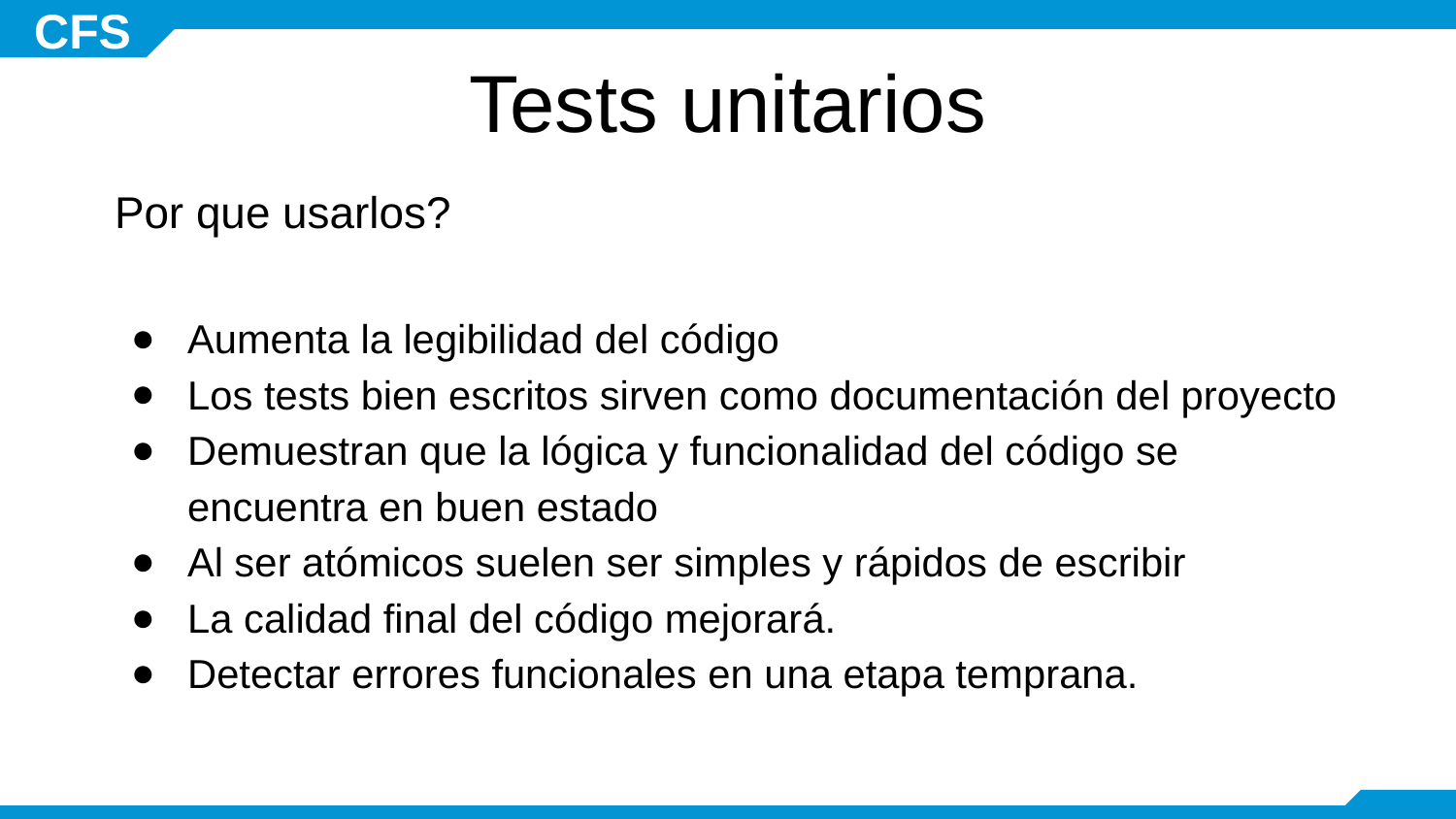

# Tests unitarios
Por que usarlos?

Aumenta la legibilidad del código
Los tests bien escritos sirven como documentación del proyecto
Demuestran que la lógica y funcionalidad del código se encuentra en buen estado
Al ser atómicos suelen ser simples y rápidos de escribir
La calidad final del código mejorará.
Detectar errores funcionales en una etapa temprana.